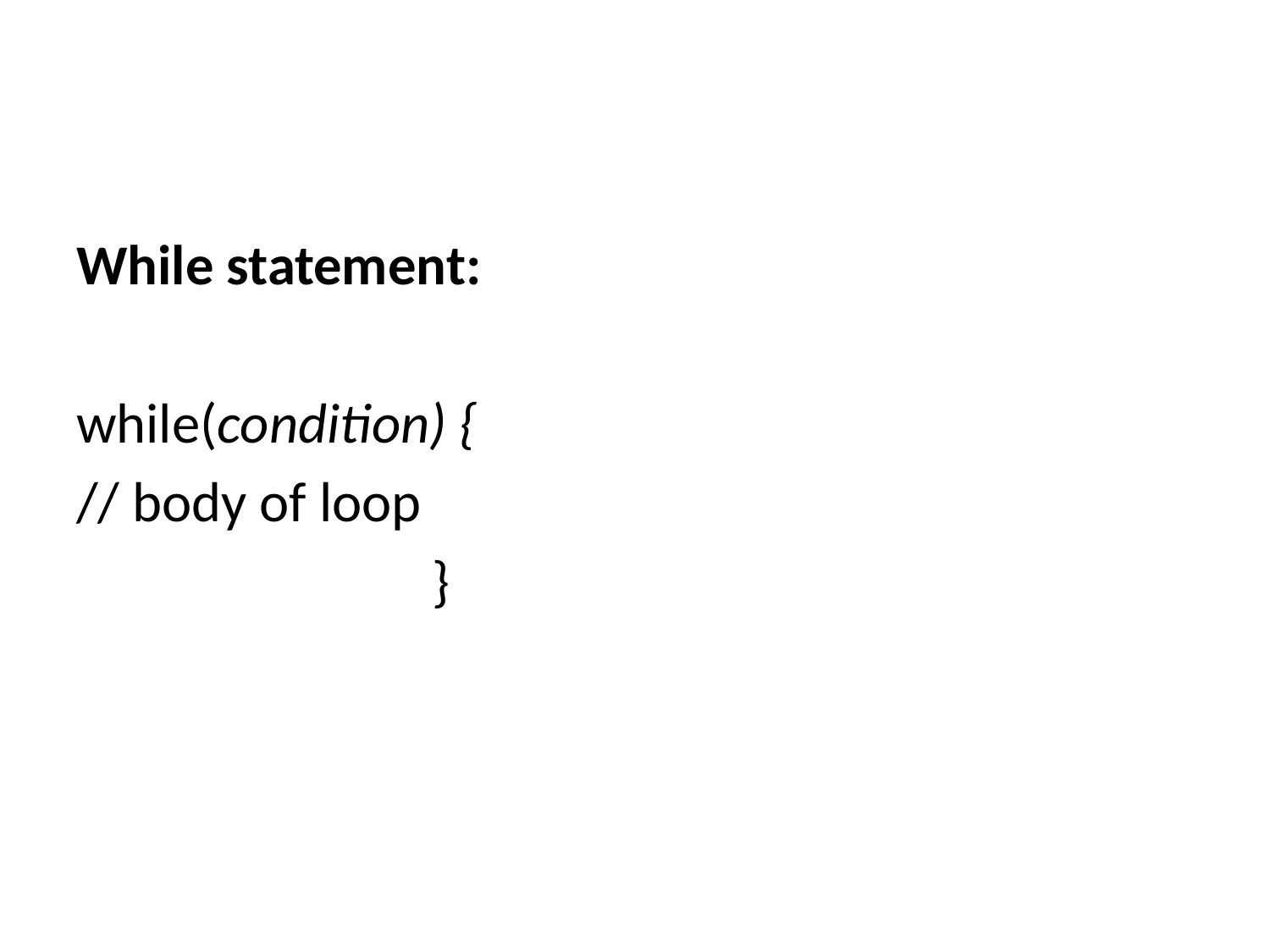

#
While statement:

while(condition) {
// body of loop
                            }